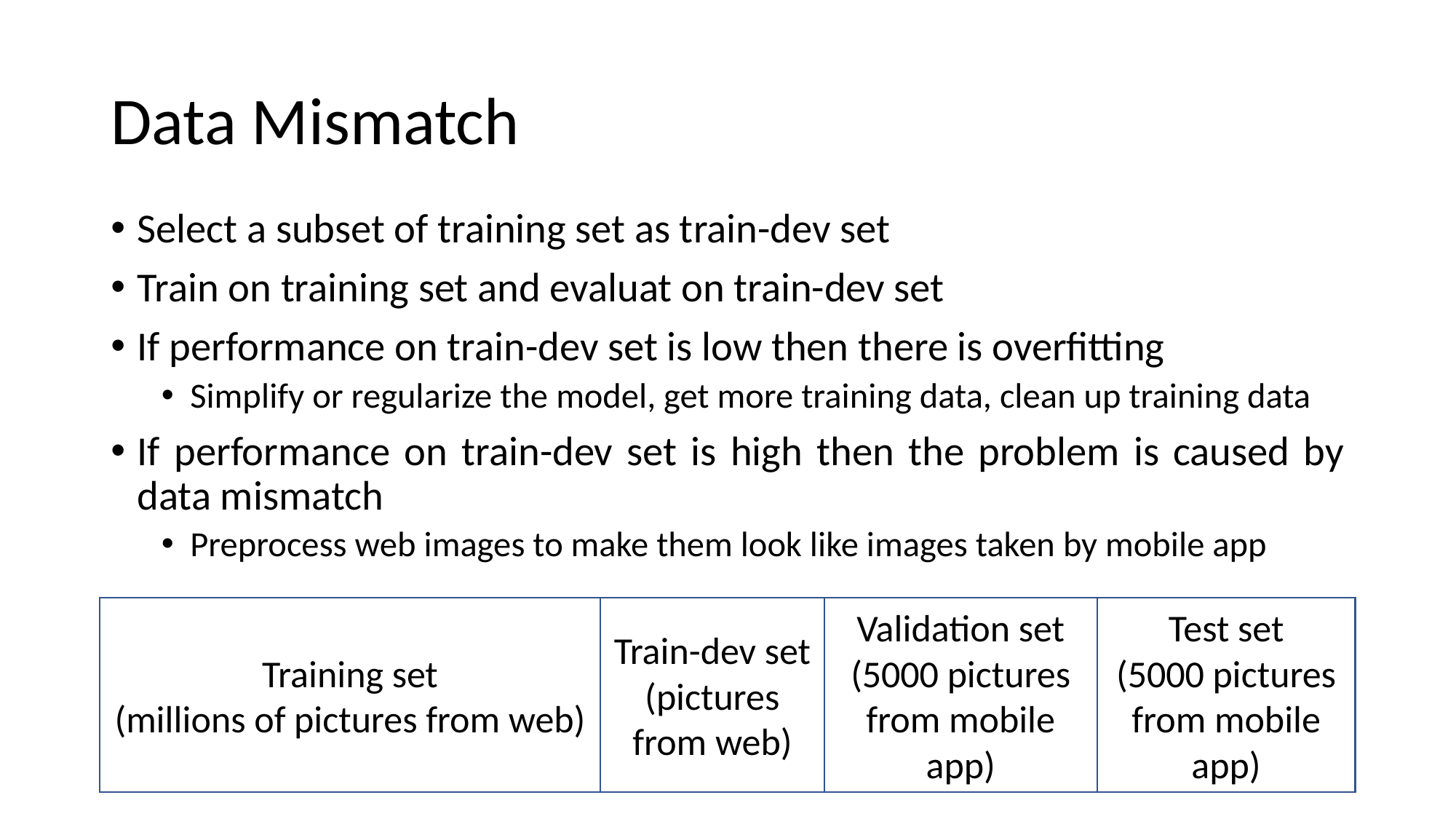

# Data Mismatch
Select a subset of training set as train-dev set
Train on training set and evaluat on train-dev set
If performance on train-dev set is low then there is overfitting
Simplify or regularize the model, get more training data, clean up training data
If performance on train-dev set is high then the problem is caused by data mismatch
Preprocess web images to make them look like images taken by mobile app

Train-dev set
(pictures from web)
Validation set
(5000 pictures from mobile app)
Test set
(5000 pictures from mobile app)
Training set
(millions of pictures from web)